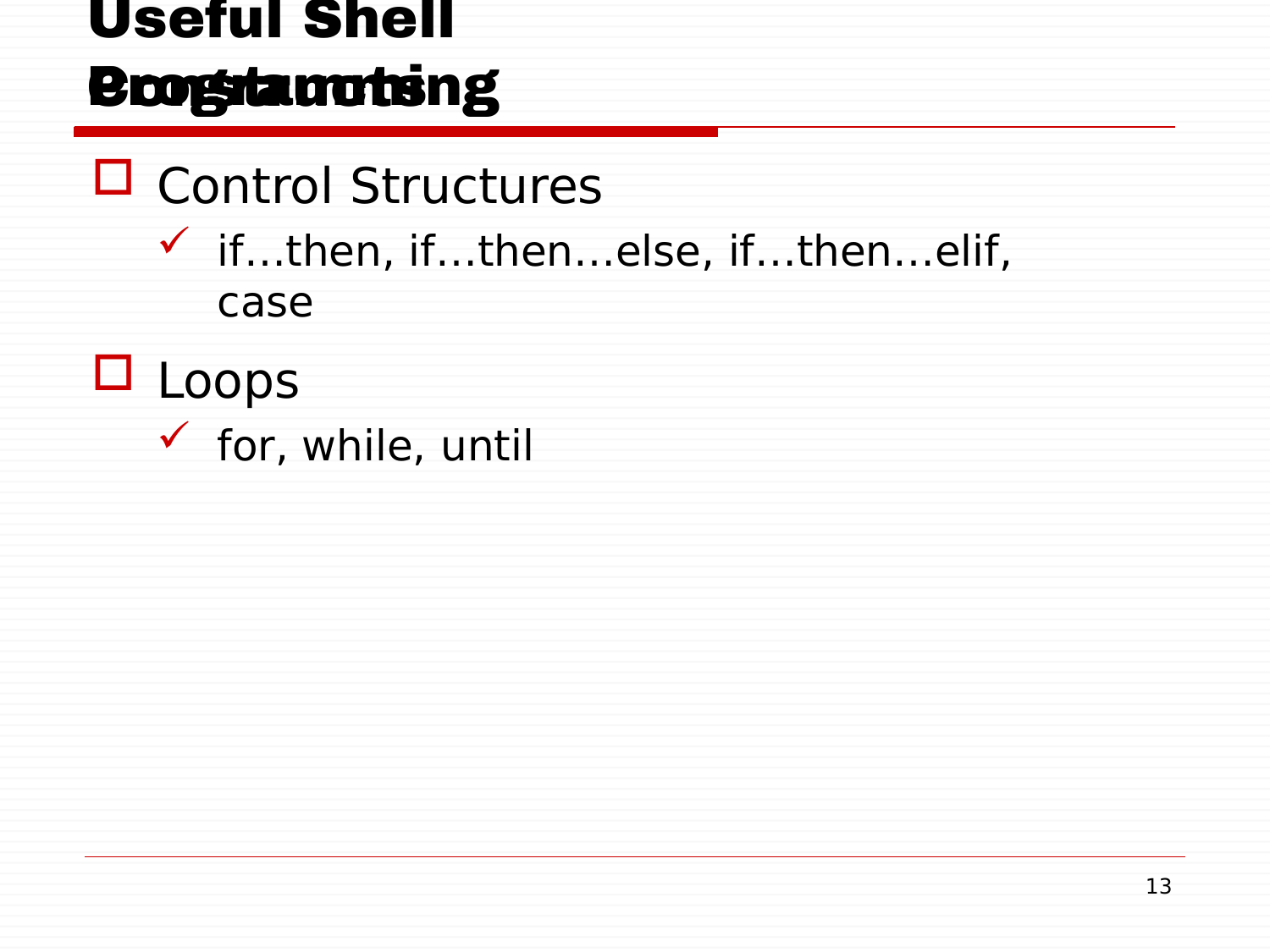

# Useful Shell Programming
Constructs
Control Structures
if…then, if…then…else, if…then…elif, case
Loops
for, while, until

13